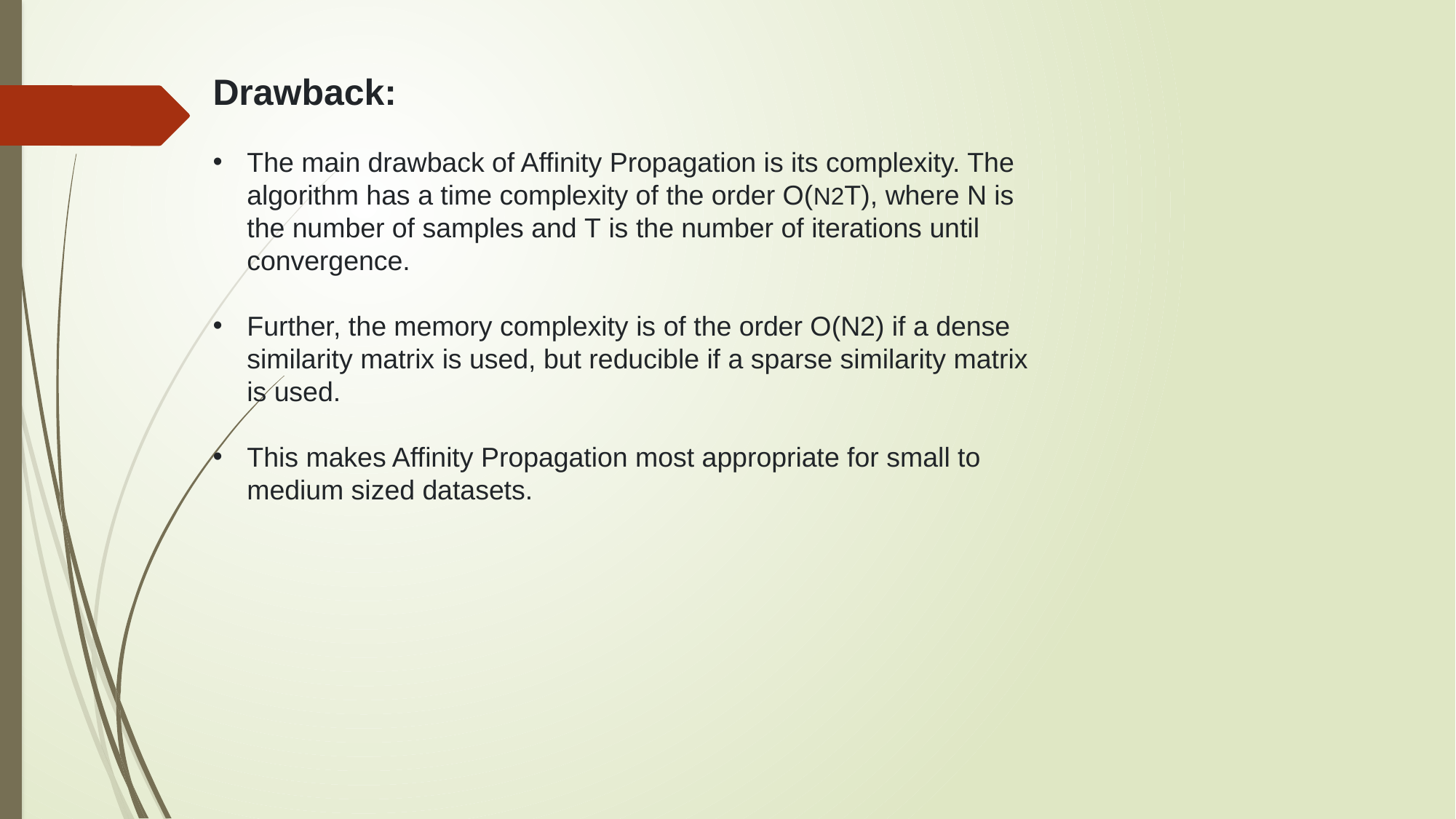

Drawback:

The main drawback of Affinity Propagation is its complexity. The algorithm has a time complexity of the order O(N2T), where N is the number of samples and T is the number of iterations until convergence.

Further, the memory complexity is of the order O(N2) if a dense similarity matrix is used, but reducible if a sparse similarity matrix is used.

This makes Affinity Propagation most appropriate for small to medium sized datasets.